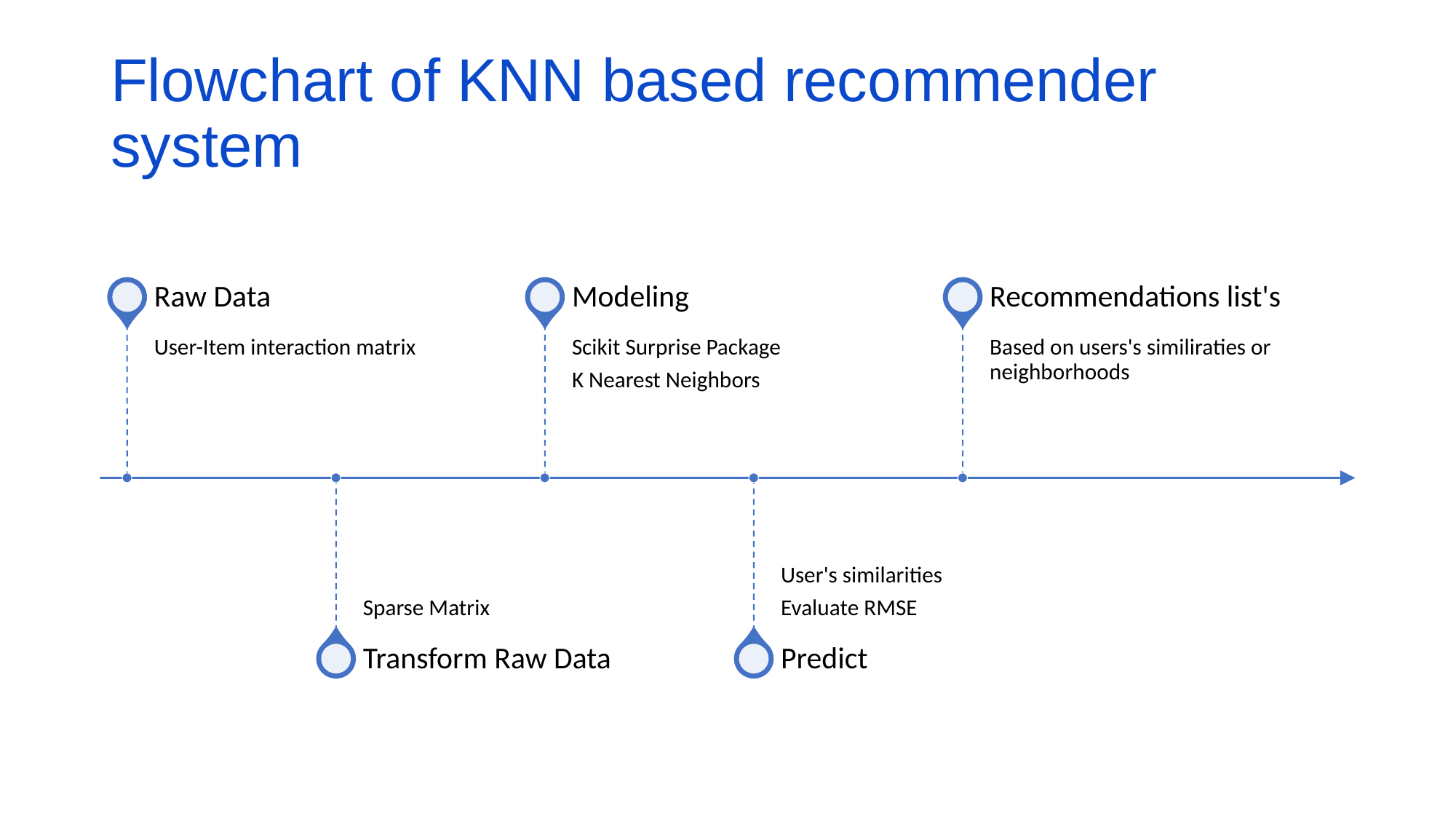

# Flowchart of KNN based recommender system
User-Item interaction matrix
Raw Data
Sparse Matrix
Transform Raw Data
Scikit Surprise Package
K Nearest Neighbors
Modeling
User's similarities
Evaluate RMSE
Predict
Based on users's similiraties or neighborhoods
Recommendations list's